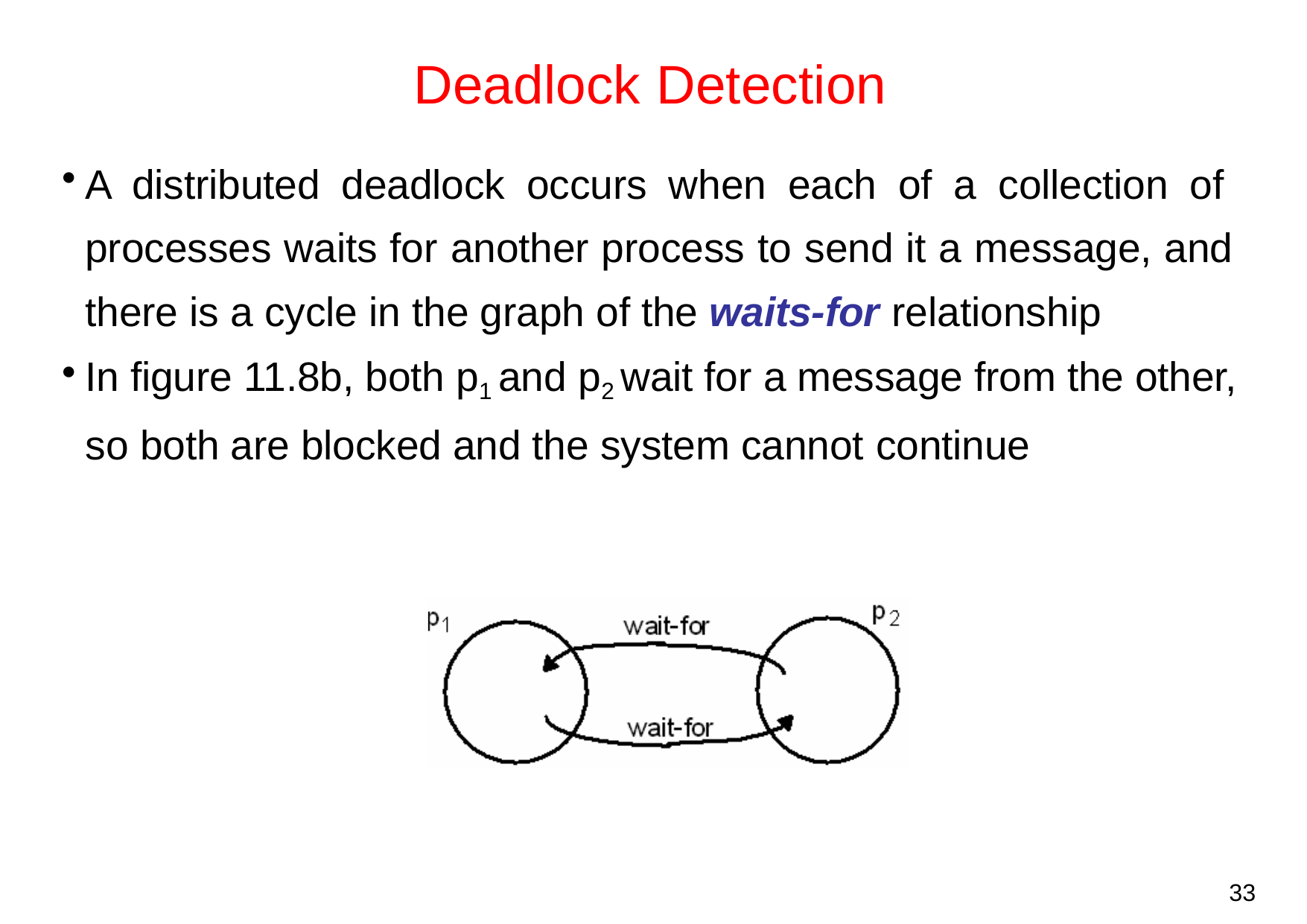

# Deadlock Detection
A distributed deadlock occurs when each of a collection of  processes waits for another process to send it a message, and  there is a cycle in the graph of the waits-for relationship
In figure 11.8b, both p1 and p2 wait for a message from the other,  so both are blocked and the system cannot continue

33